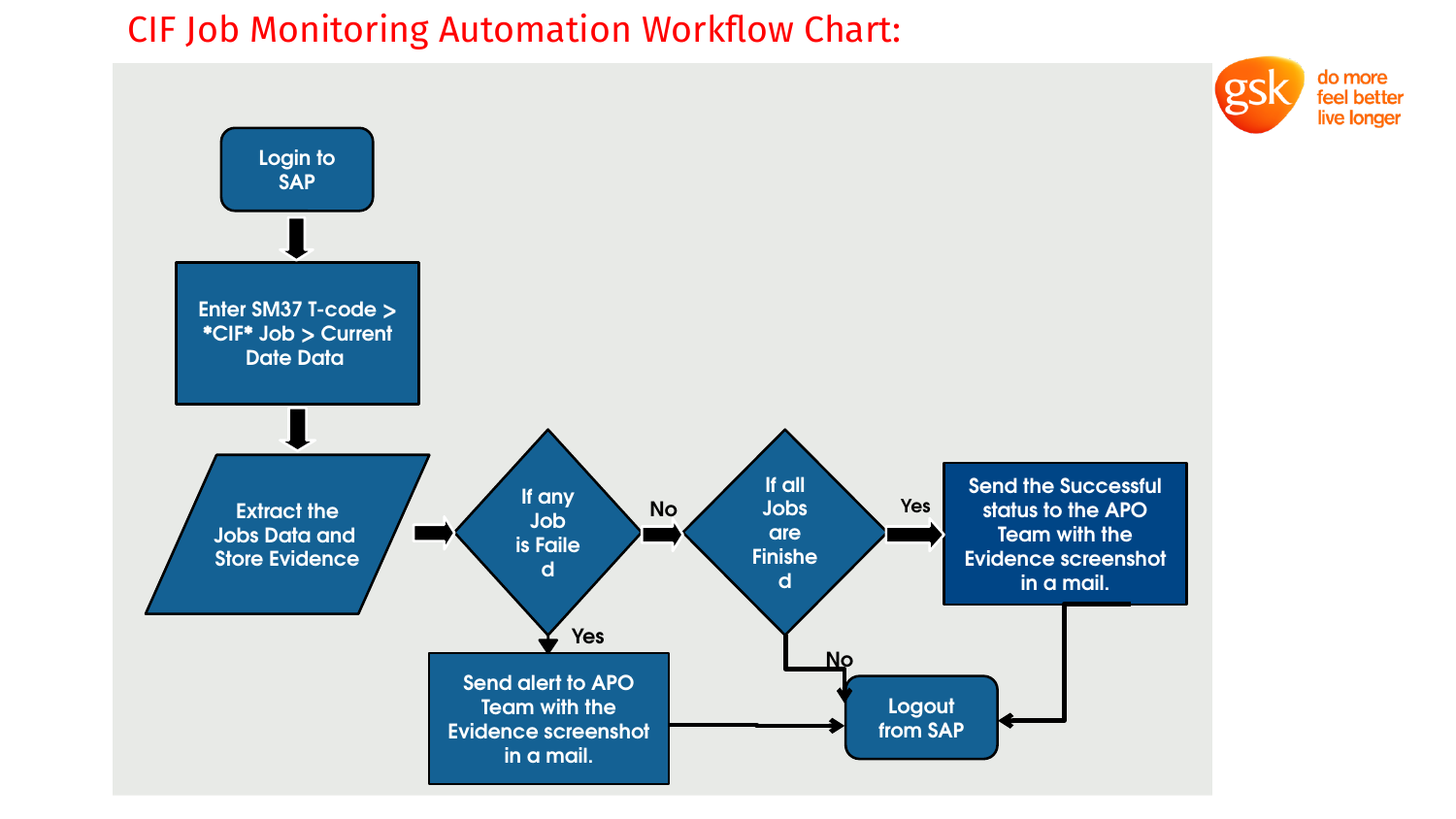

# CIF Job Monitoring Automation Workflow Chart:

Login to SAP

Enter SM37 T-code > *CIF* Job > Current Date Data

If any Job is Failed
If all Jobs are Finished
Extract the Jobs Data and
Store Evidence
Send the Successful status to the APO Team with the Evidence screenshot in a mail.
Yes
No

Yes

No
Send alert to APO Team with the Evidence screenshot in a mail.
Logout from SAP